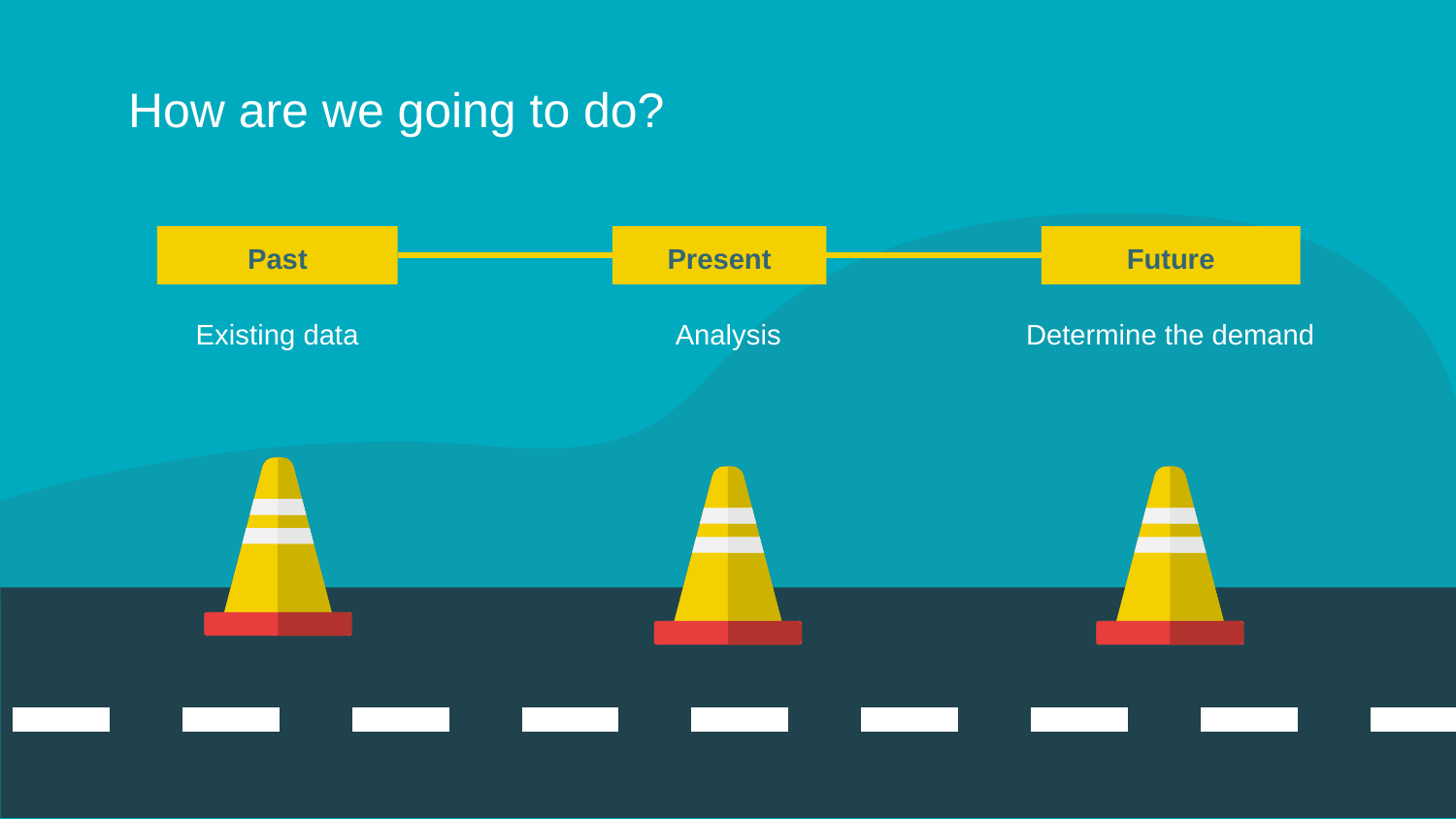

# How are we going to do?
Past
Present
Future
Existing data
Analysis
Determine the demand